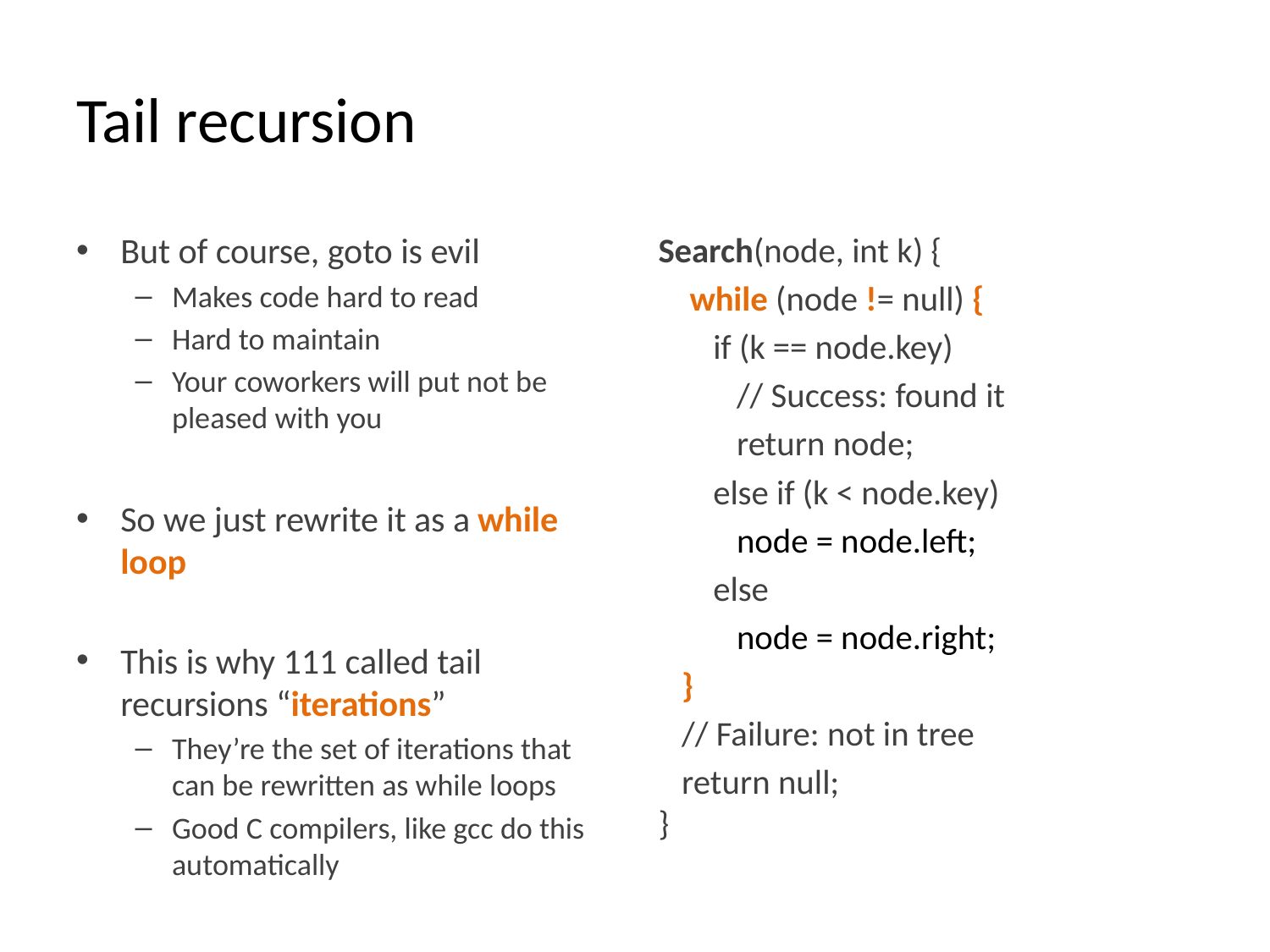

# Tail recursion
But of course, goto is evil
Makes code hard to read
Hard to maintain
Your coworkers will put not be pleased with you

So we just rewrite it as a while loop

This is why 111 called tail recursions “iterations”
They’re the set of iterations that can be rewritten as while loops
Good C compilers, like gcc do this automatically
Search(node, int k) {
    while (node != null) {
       if (k == node.key)
          // Success: found it
          return node;
       else if (k < node.key)
          node = node.left;
       else
          node = node.right;
   }
   // Failure: not in tree
   return null;
}